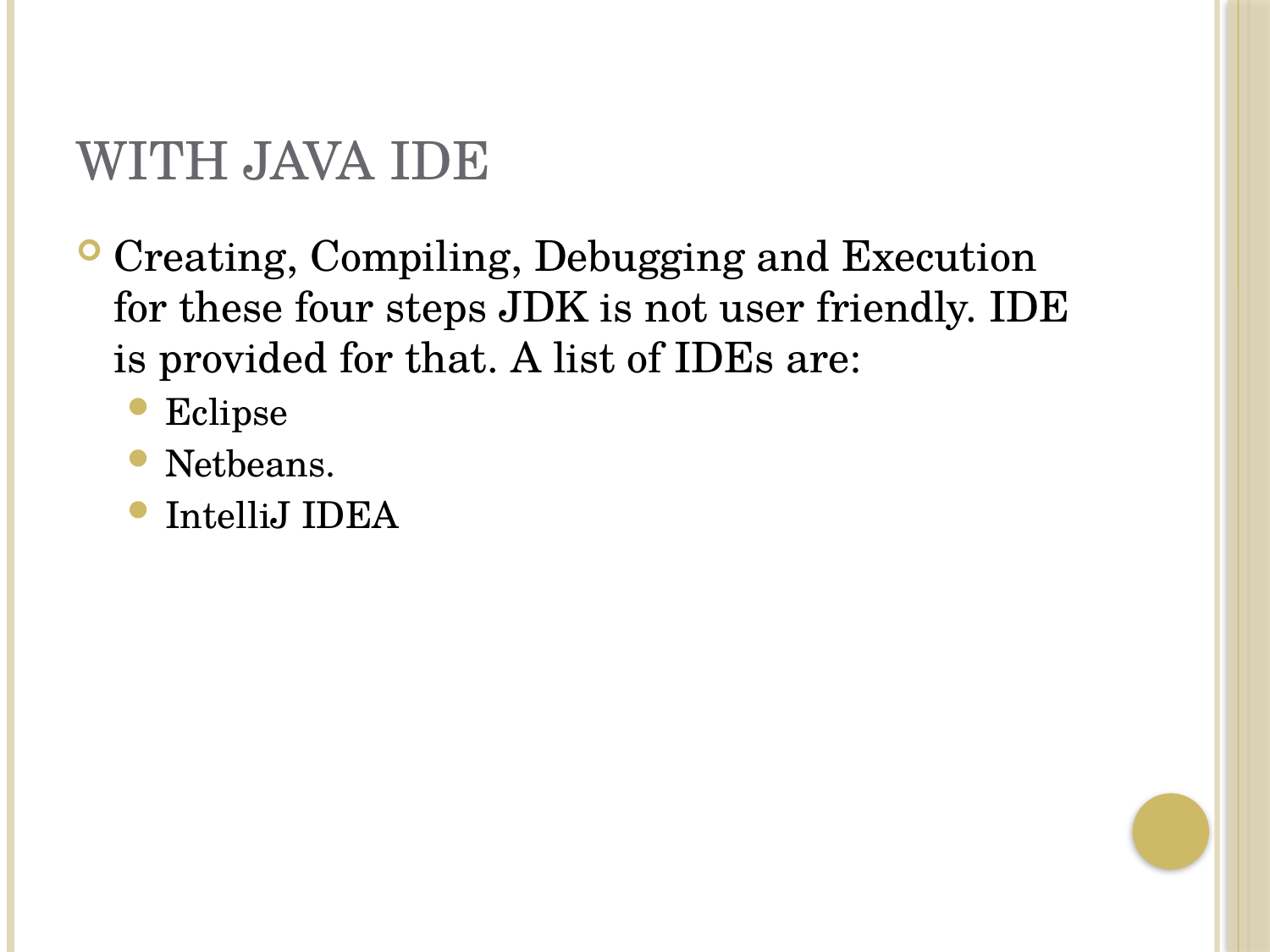

# With JAVA IDE
Creating, Compiling, Debugging and Execution for these four steps JDK is not user friendly. IDE is provided for that. A list of IDEs are:
Eclipse
Netbeans.
IntelliJ IDEA